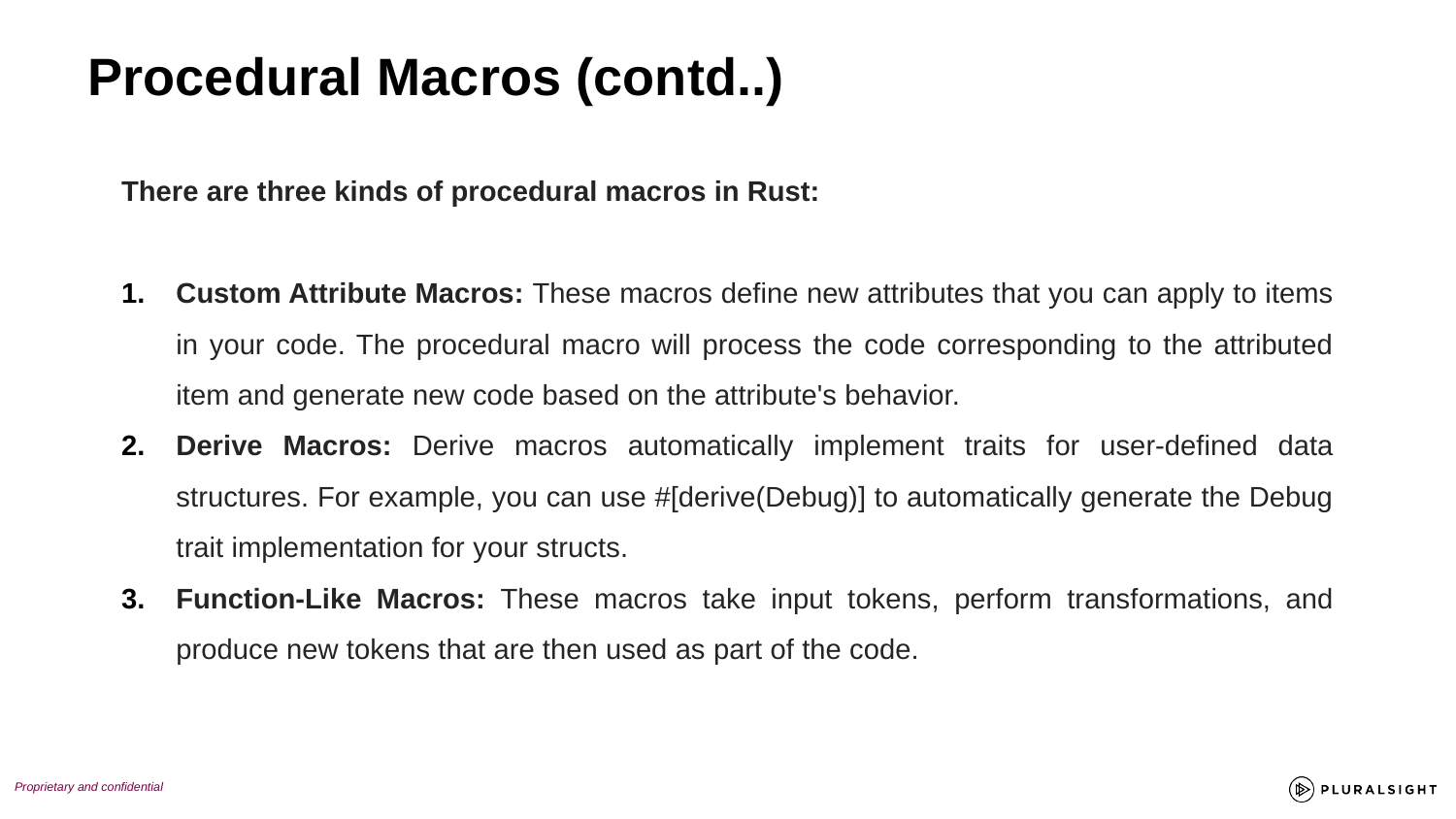

Procedural Macros (contd..)
There are three kinds of procedural macros in Rust:

Custom Attribute Macros: These macros define new attributes that you can apply to items in your code. The procedural macro will process the code corresponding to the attributed item and generate new code based on the attribute's behavior.
Derive Macros: Derive macros automatically implement traits for user-defined data structures. For example, you can use #[derive(Debug)] to automatically generate the Debug trait implementation for your structs.
Function-Like Macros: These macros take input tokens, perform transformations, and produce new tokens that are then used as part of the code.